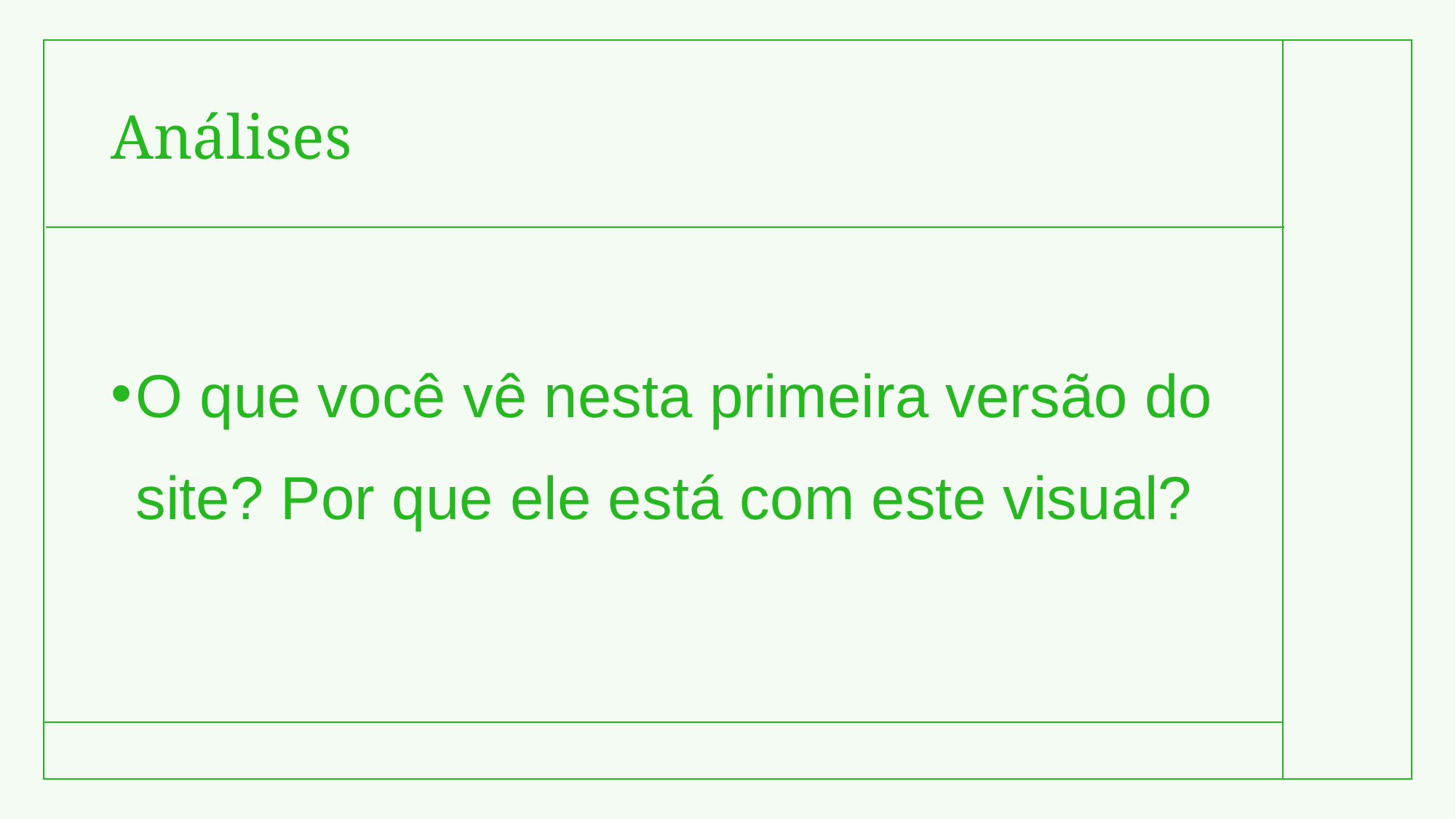

# Análises
O que você vê nesta primeira versão do site? Por que ele está com este visual?